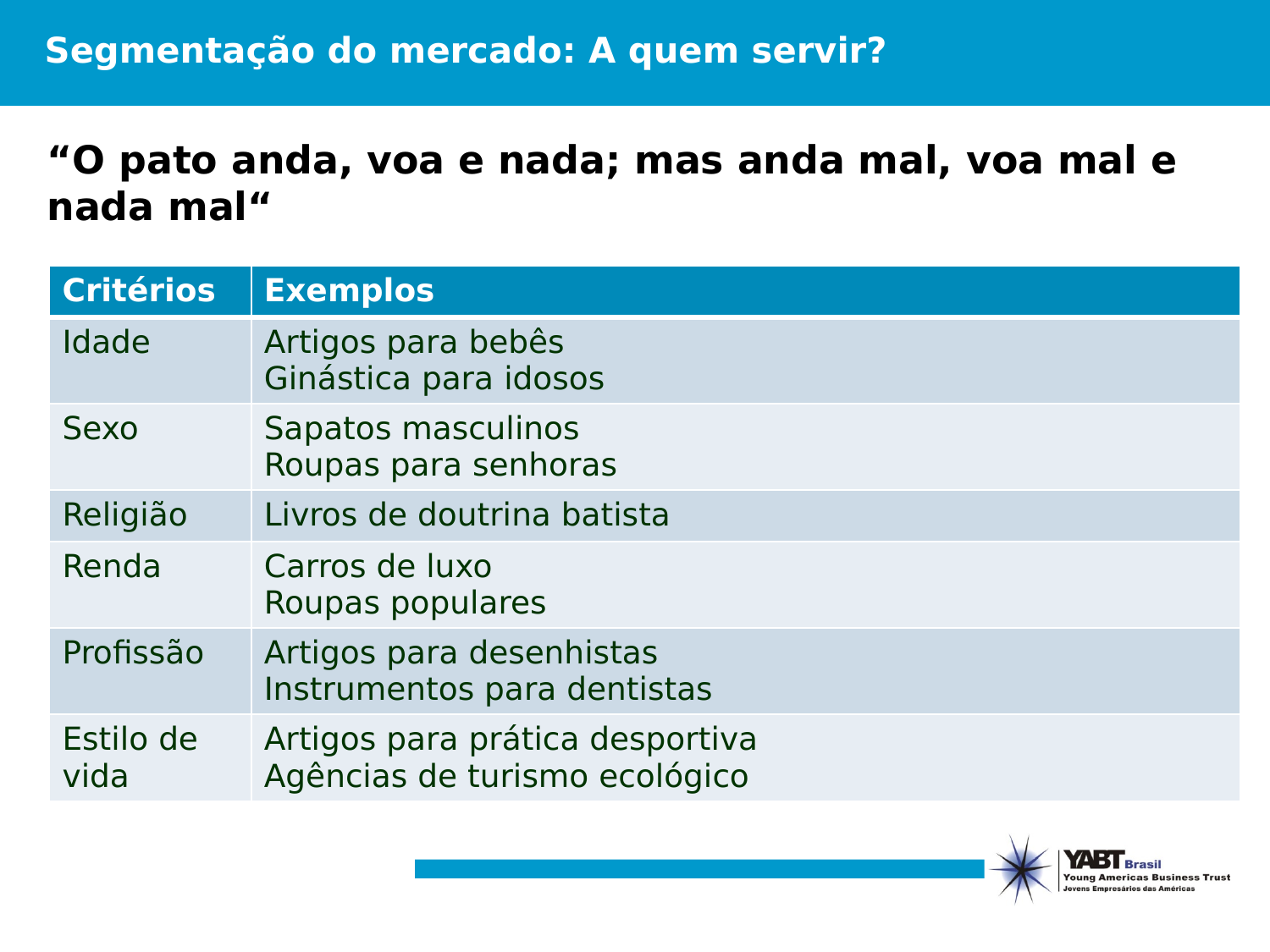

# Segmentação do mercado: A quem servir?
“O pato anda, voa e nada; mas anda mal, voa mal e nada mal“

| Critérios | Exemplos |
| --- | --- |
| Idade | Artigos para bebês Ginástica para idosos |
| Sexo | Sapatos masculinos Roupas para senhoras |
| Religião | Livros de doutrina batista |
| Renda | Carros de luxo Roupas populares |
| Profissão | Artigos para desenhistas Instrumentos para dentistas |
| Estilo de vida | Artigos para prática desportiva Agências de turismo ecológico |